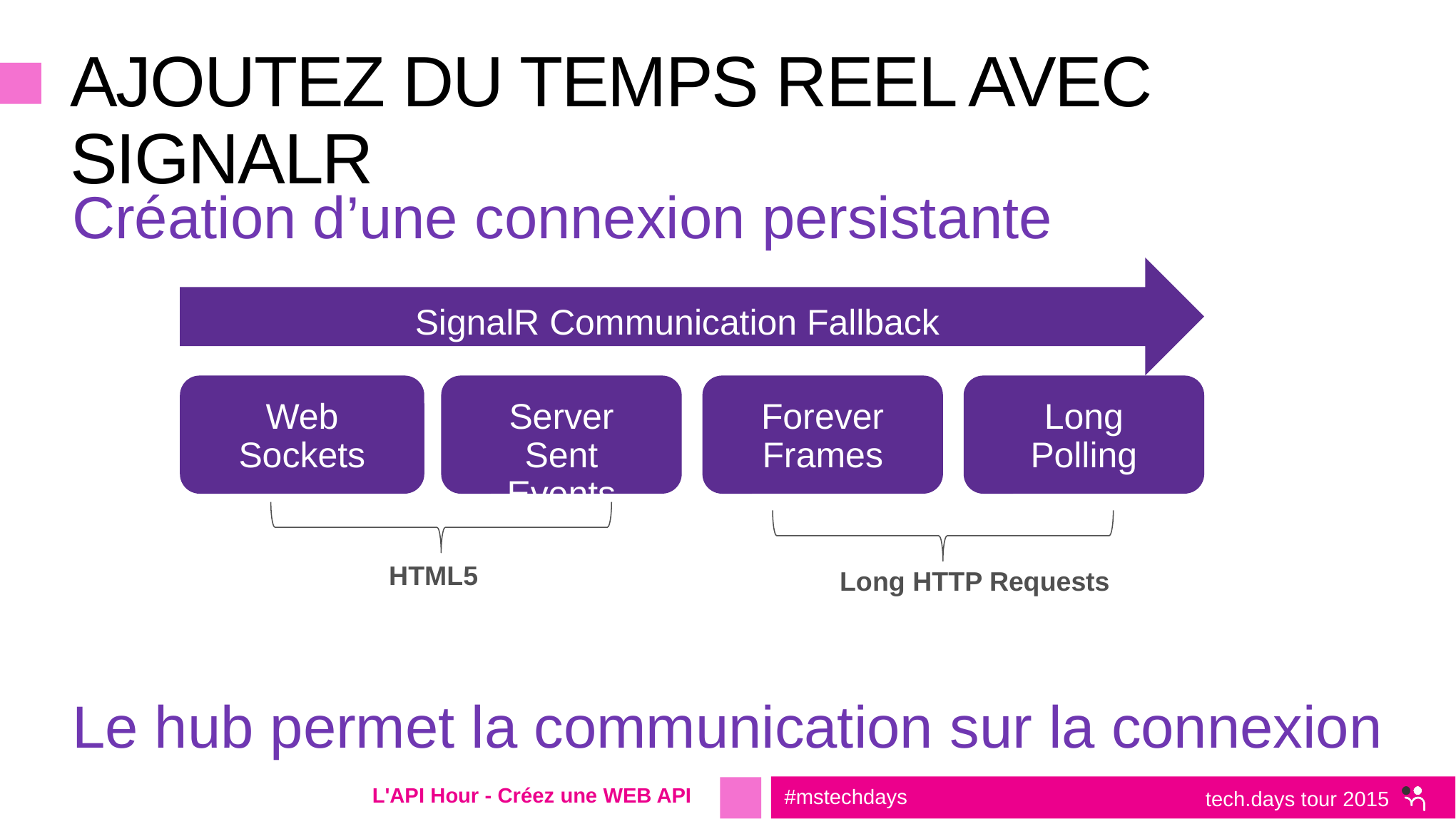

# AJOUTEZ DU TEMPS REEL AVEC SIGNALR

Création d’une connexion persistante

Le hub permet la communication sur la connexion
SignalR Communication Fallback

Web Sockets
Server Sent Events
Forever Frames
Long Polling
HTML5
Long HTTP Requests
L'API Hour - Créez une WEB API